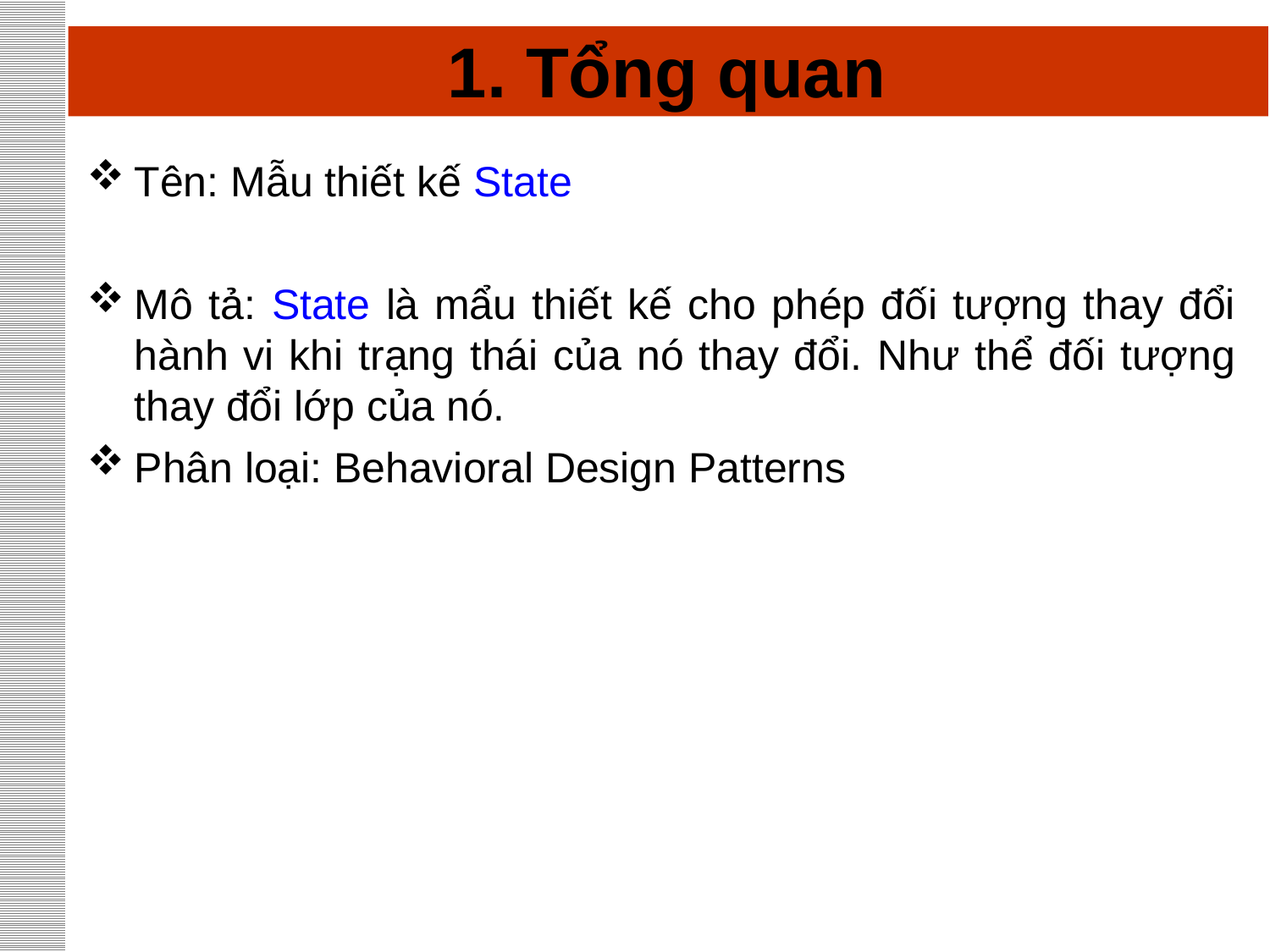

# 1. Tổng quan
Tên: Mẫu thiết kế State

Mô tả: State là mẩu thiết kế cho phép đối tượng thay đổi hành vi khi trạng thái của nó thay đổi. Như thể đối tượng thay đổi lớp của nó.
Phân loại: Behavioral Design Patterns